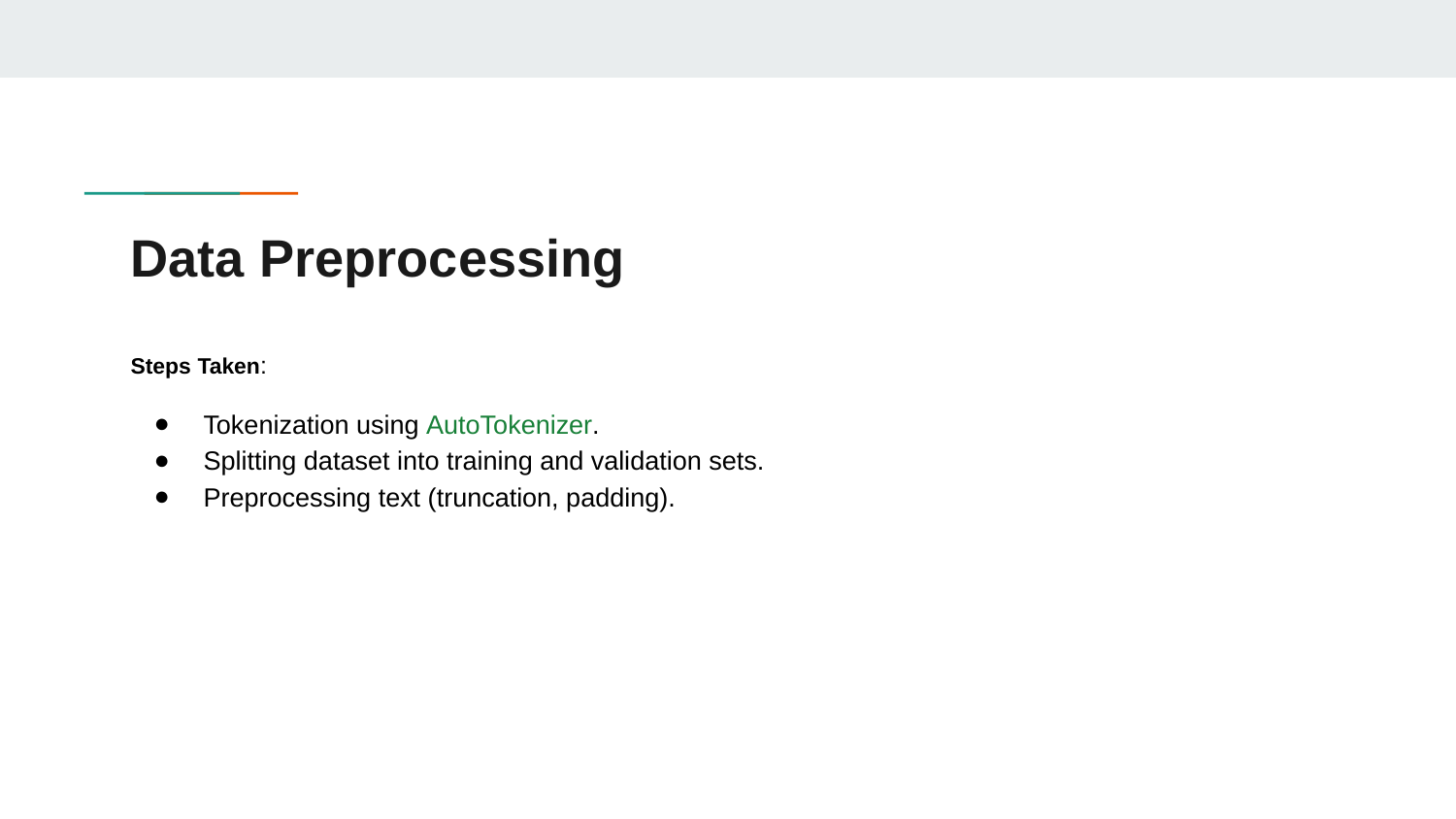

# Data Preprocessing
Steps Taken:
Tokenization using AutoTokenizer.
Splitting dataset into training and validation sets.
Preprocessing text (truncation, padding).